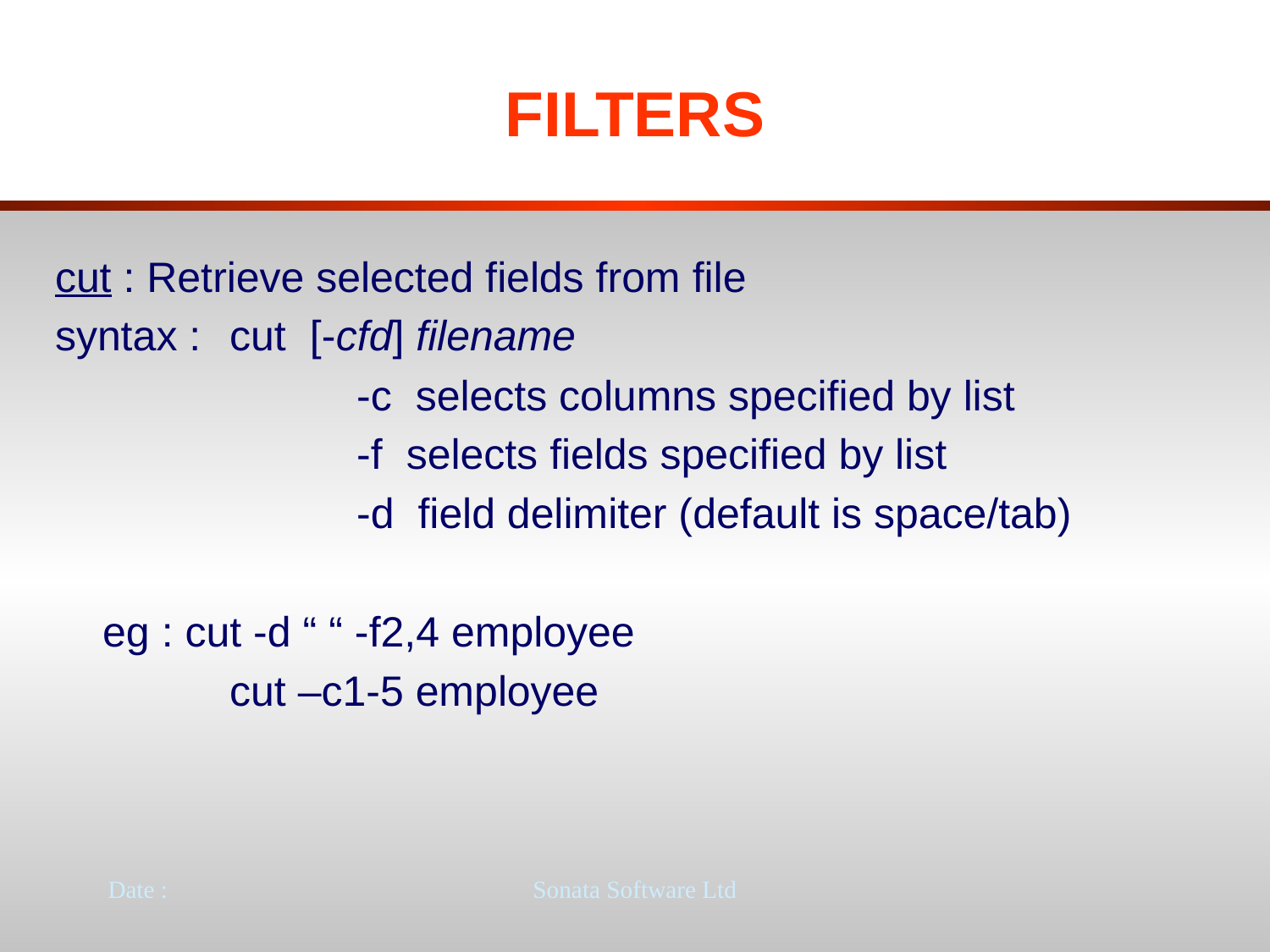

# FILTERS
cut : Retrieve selected fields from file
syntax : 	cut  [-cfd] filename
			-c  selects columns specified by list
			-f  selects fields specified by list
			-d  field delimiter (default is space/tab)

	eg : cut -d “ “ -f2,4 employee
		cut –c1-5 employee
Date :
Sonata Software Ltd